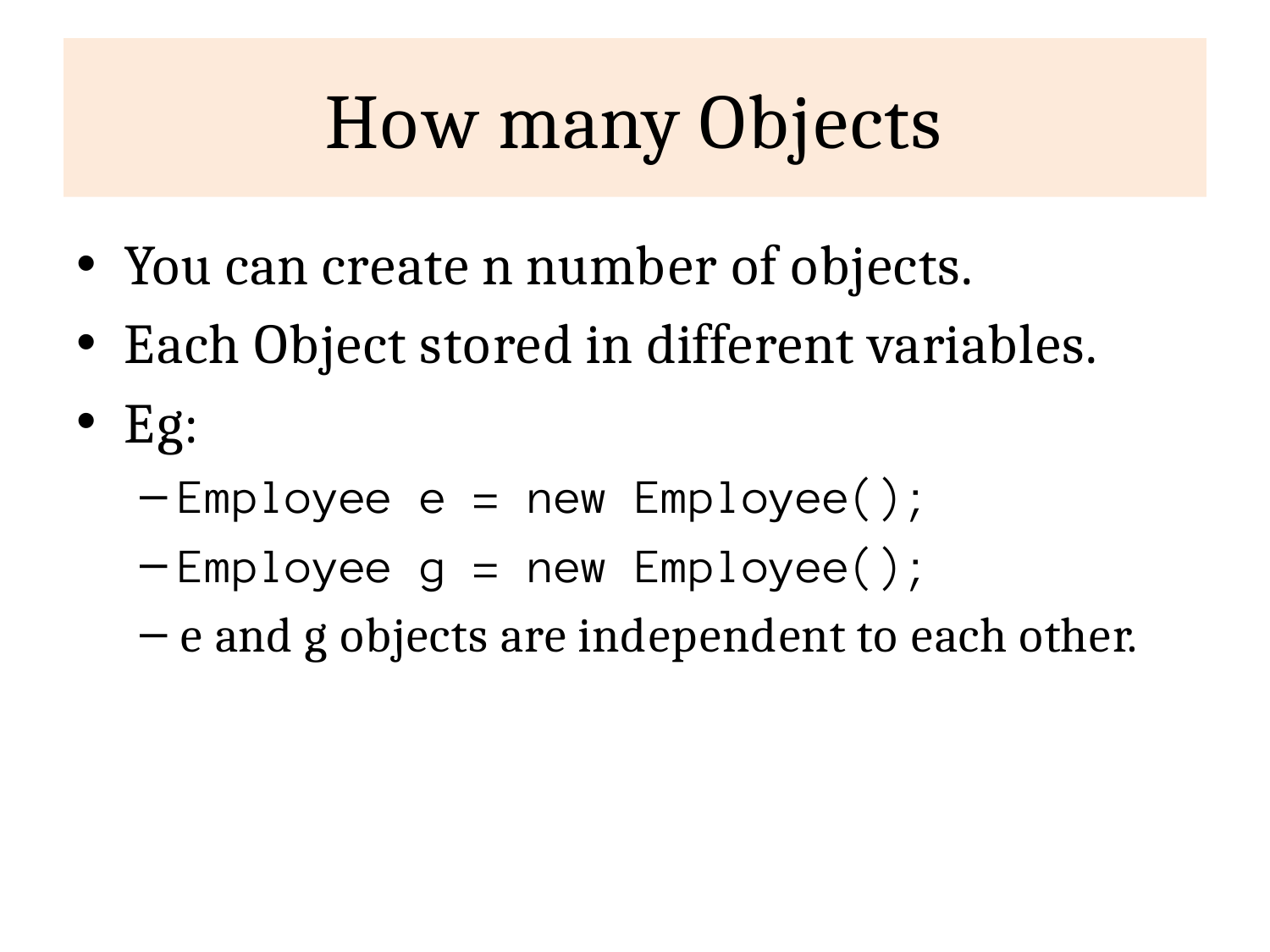

# How many Objects
You can create n number of objects.
Each Object stored in different variables.
Eg:
Employee e = new Employee();
Employee g = new Employee();
e and g objects are independent to each other.